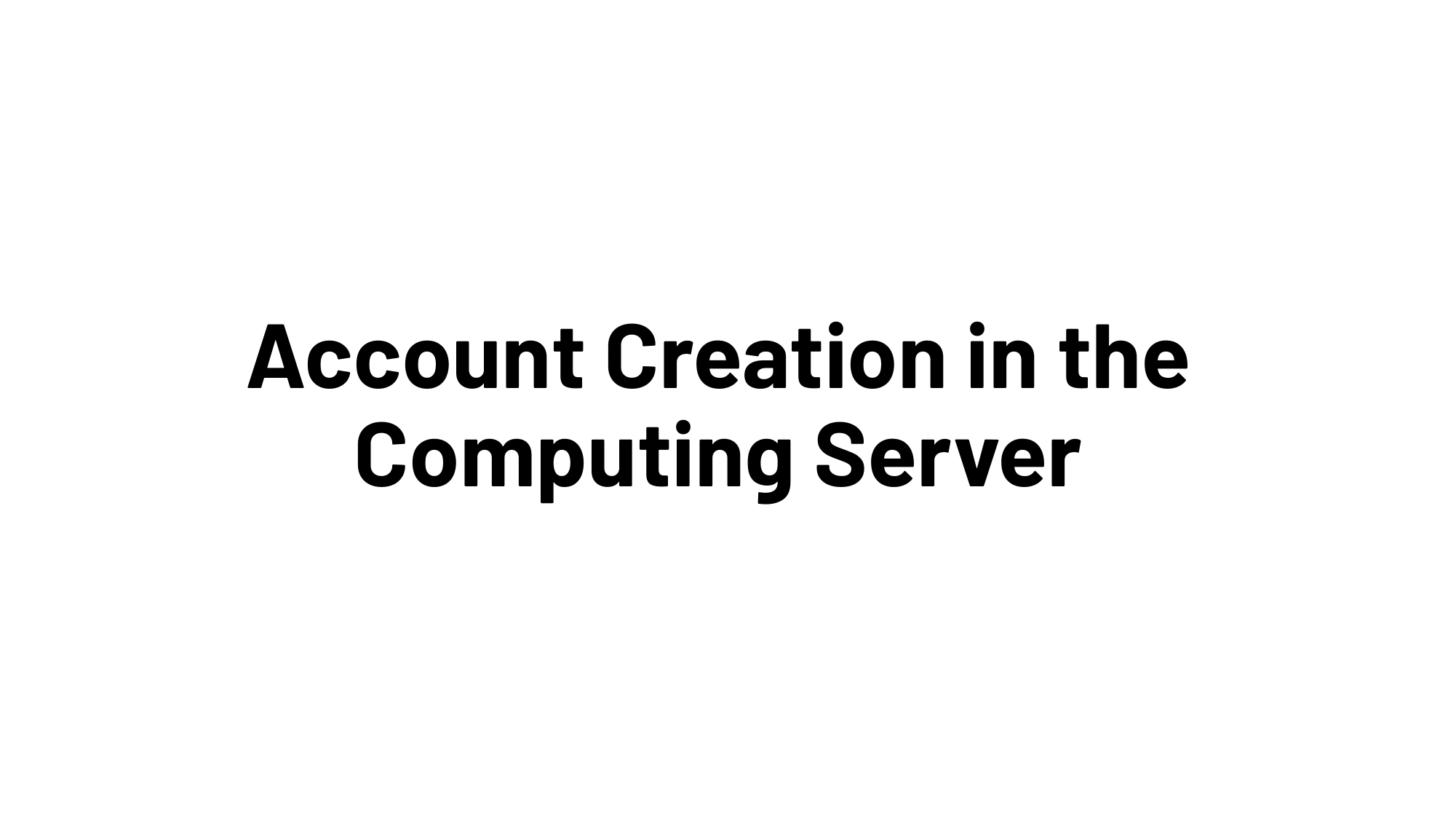

# Account Creation in the Computing Server